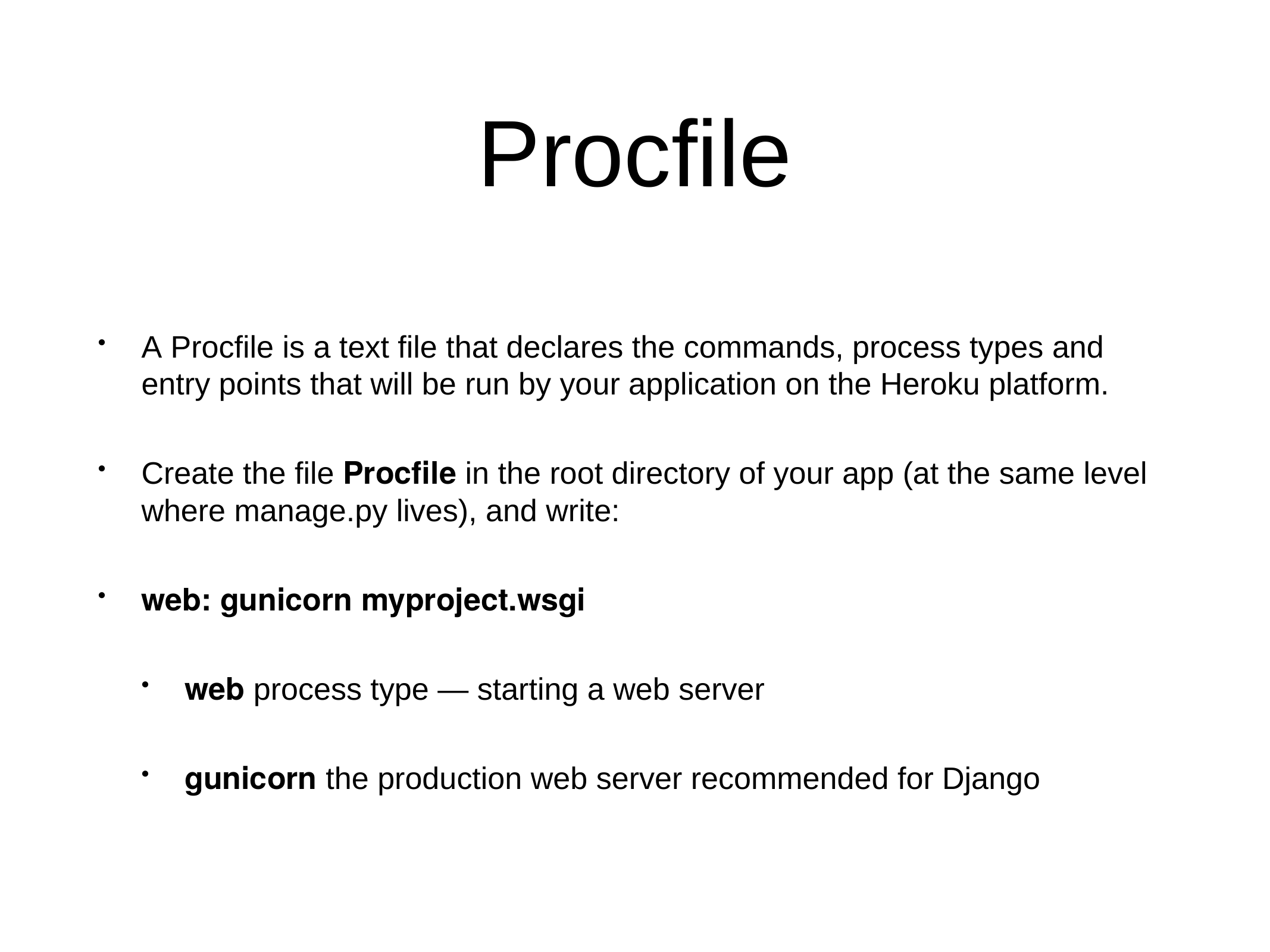

# Procfile
A Procfile is a text file that declares the commands, process types and entry points that will be run by your application on the Heroku platform.
Create the file Procfile in the root directory of your app (at the same level where manage.py lives), and write:
web: gunicorn myproject.wsgi
web process type — starting a web server
gunicorn the production web server recommended for Django